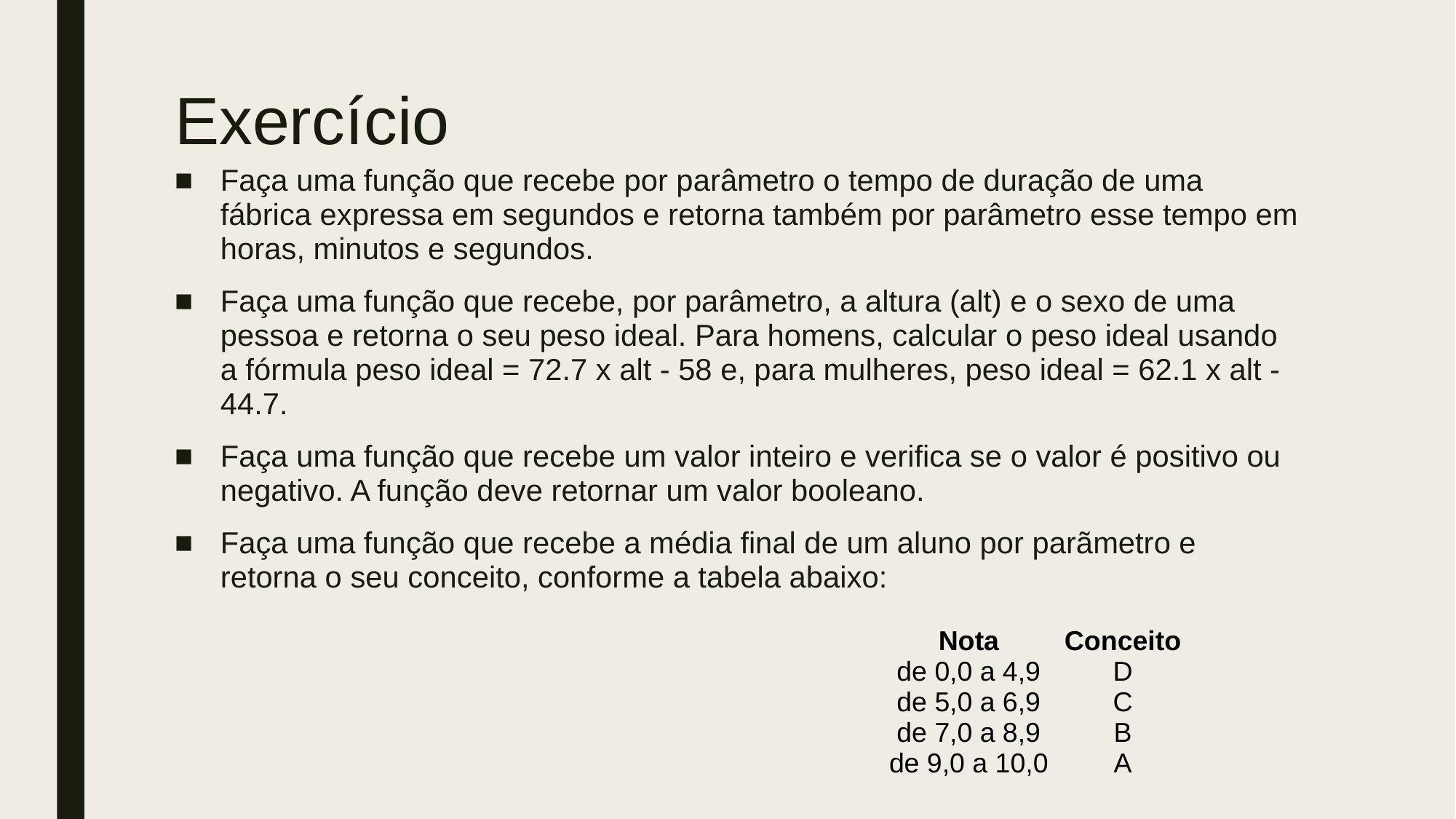

# Exercício
Faça uma função que recebe por parâmetro o tempo de duração de uma fábrica expressa em segundos e retorna também por parâmetro esse tempo em horas, minutos e segundos.
Faça uma função que recebe, por parâmetro, a altura (alt) e o sexo de uma pessoa e retorna o seu peso ideal. Para homens, calcular o peso ideal usando a fórmula peso ideal = 72.7 x alt - 58 e, para mulheres, peso ideal = 62.1 x alt - 44.7.
Faça uma função que recebe um valor inteiro e verifica se o valor é positivo ou negativo. A função deve retornar um valor booleano.
Faça uma função que recebe a média final de um aluno por parãmetro e retorna o seu conceito, conforme a tabela abaixo:

| Nota | Conceito |
| --- | --- |
| de 0,0 a 4,9 | D |
| de 5,0 a 6,9 | C |
| de 7,0 a 8,9 | B |
| de 9,0 a 10,0 | A |